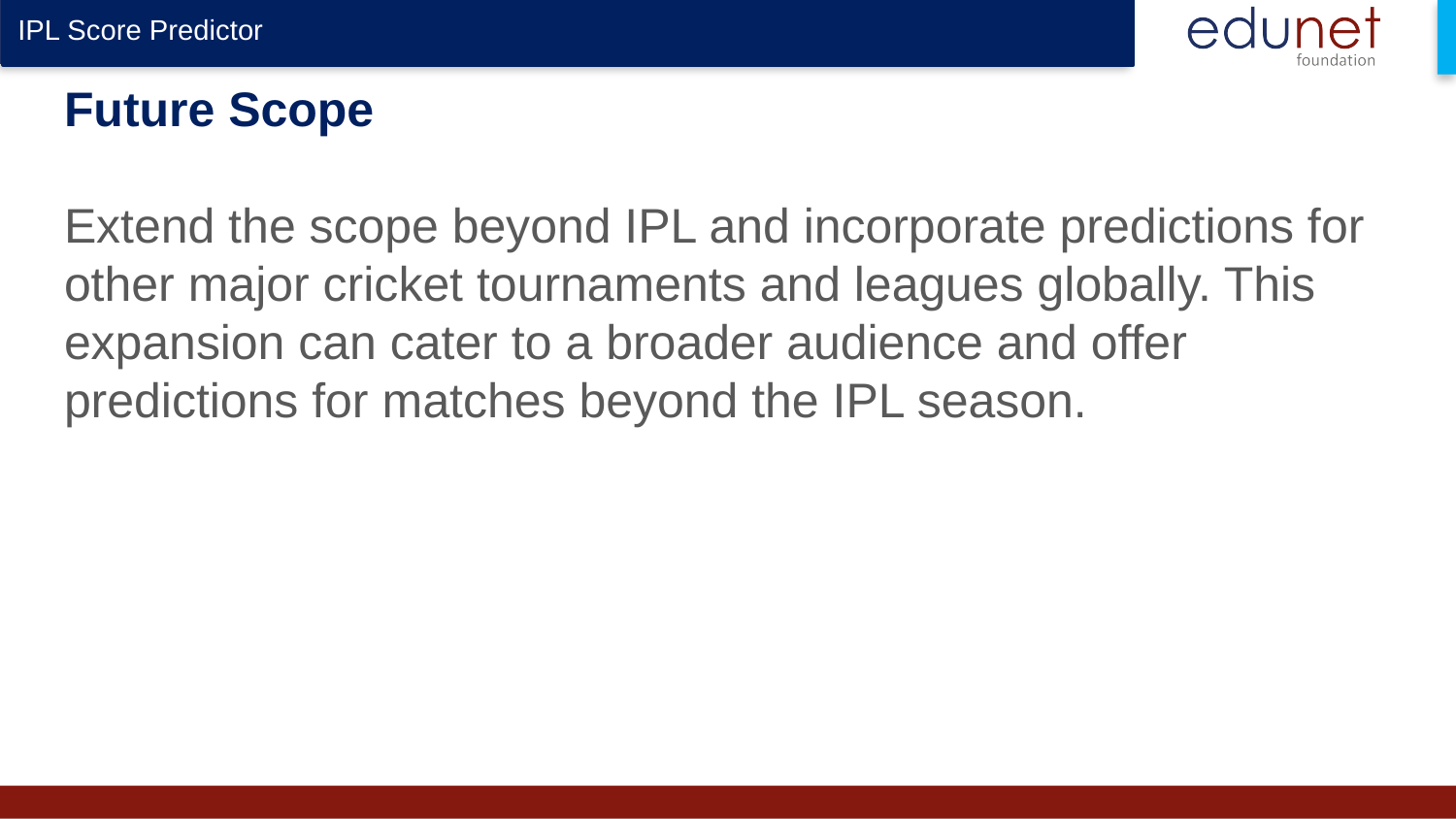

IPL Score Predictor
# Future Scope Extend the scope beyond IPL and incorporate predictions for other major cricket tournaments and leagues globally. This expansion can cater to a broader audience and offer predictions for matches beyond the IPL season.